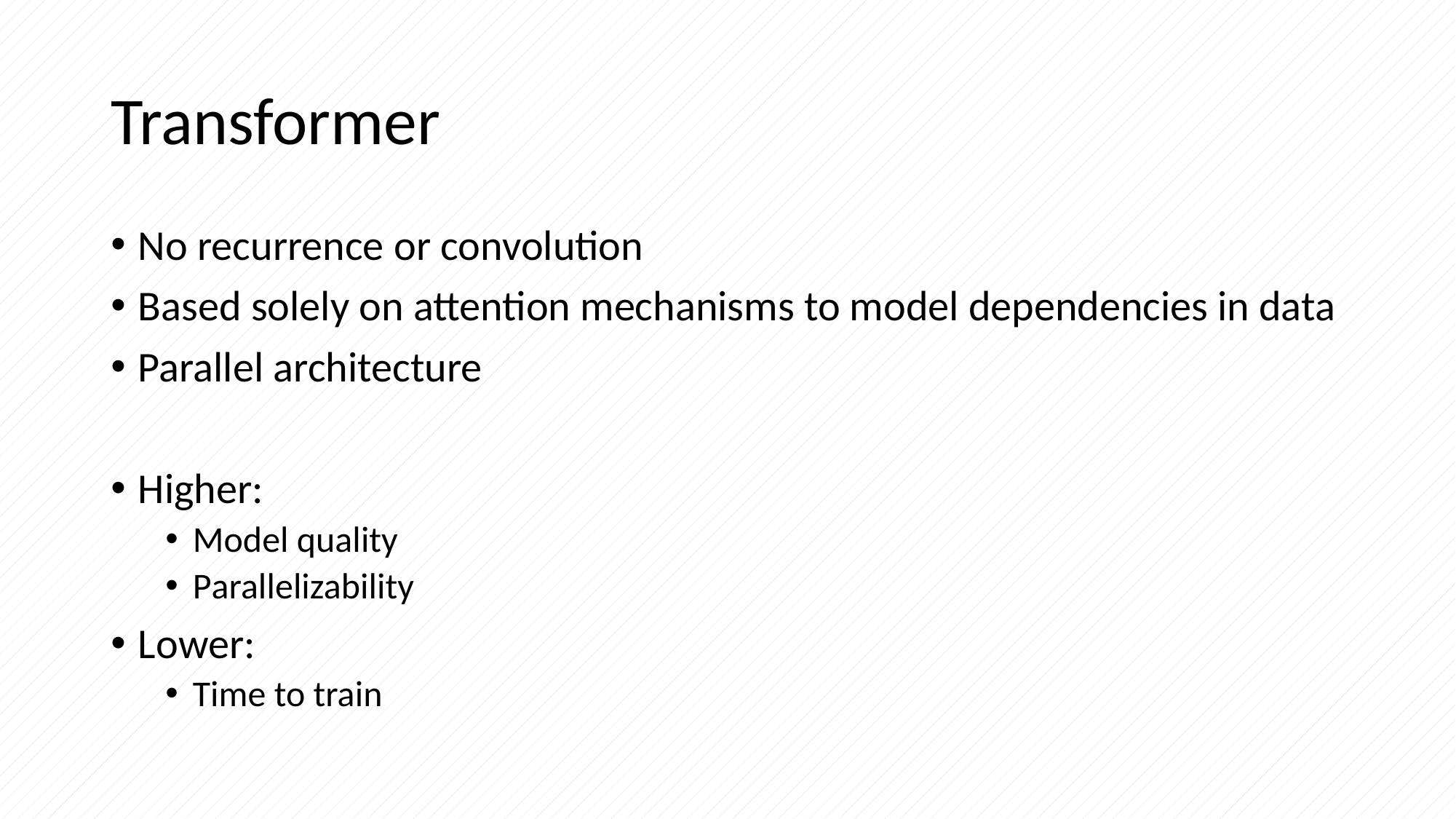

# Transformer
No recurrence or convolution
Based solely on attention mechanisms to model dependencies in data
Parallel architecture

Higher:
Model quality
Parallelizability
Lower:
Time to train